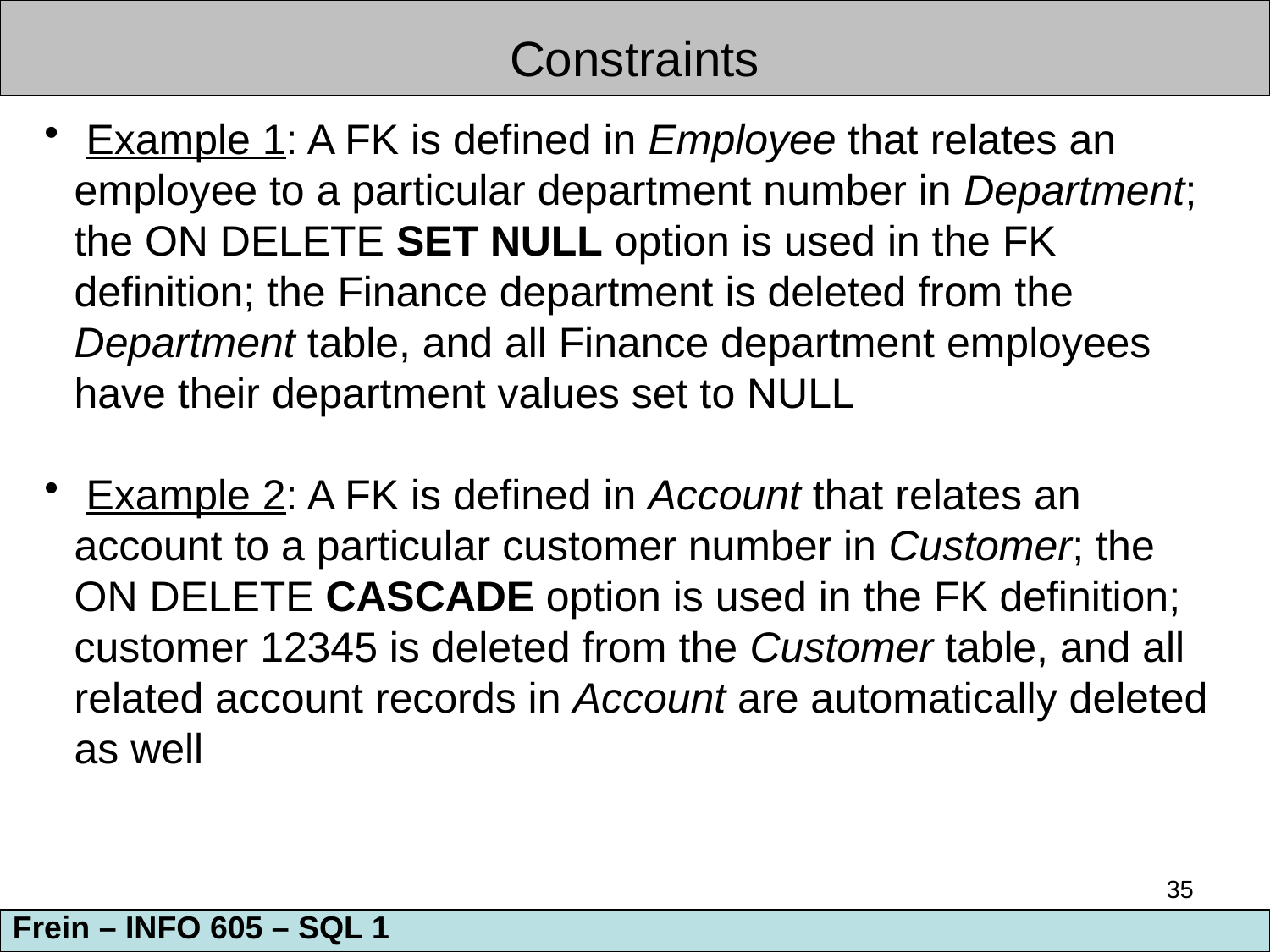

Constraints
 Example 1: A FK is defined in Employee that relates an employee to a particular department number in Department; the ON DELETE SET NULL option is used in the FK definition; the Finance department is deleted from the Department table, and all Finance department employees have their department values set to NULL

 Example 2: A FK is defined in Account that relates an account to a particular customer number in Customer; the ON DELETE CASCADE option is used in the FK definition; customer 12345 is deleted from the Customer table, and all related account records in Account are automatically deleted as well

35
Frein – INFO 605 – SQL 1